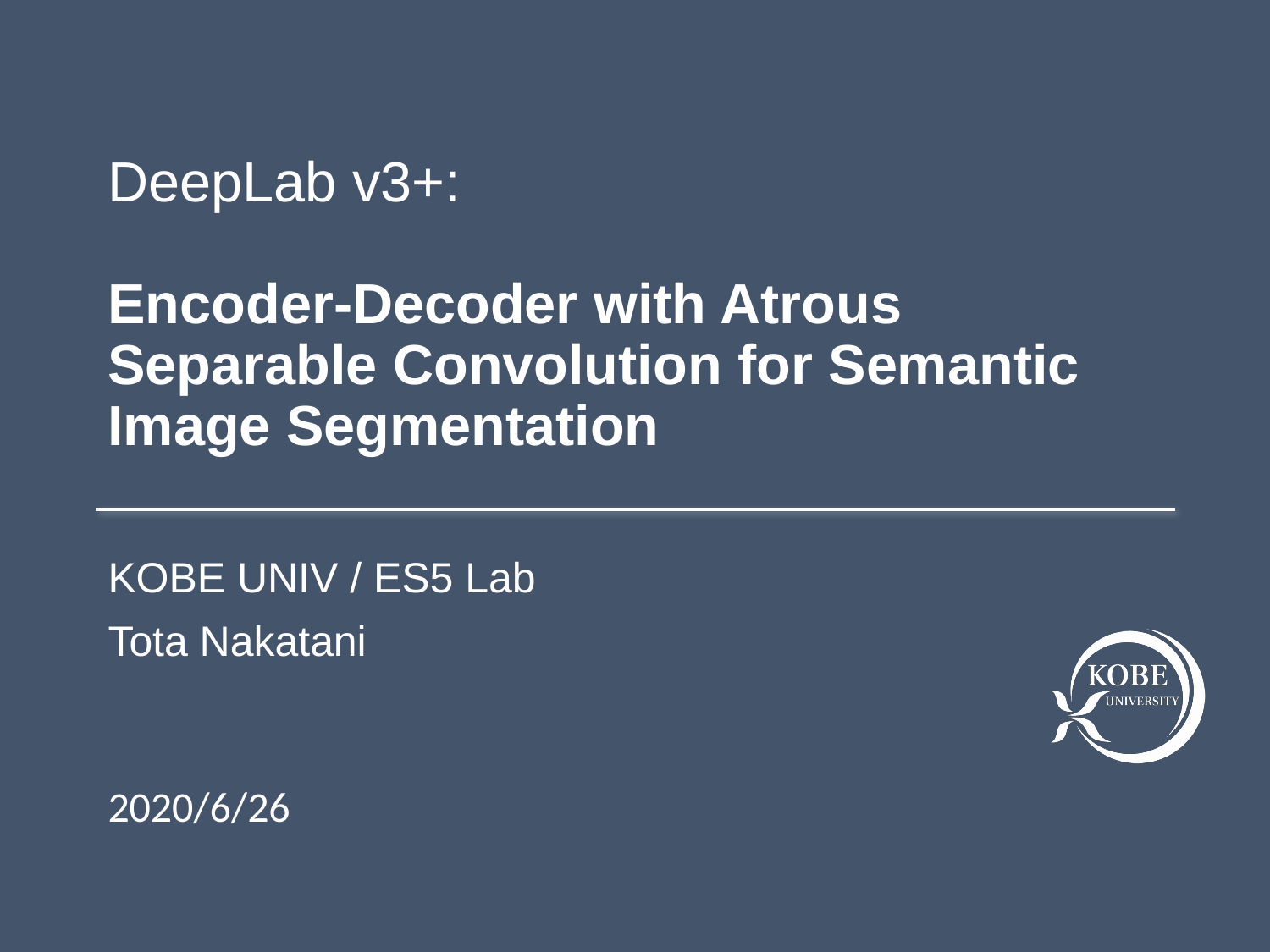

# DeepLab v3+: Encoder-Decoder with Atrous Separable Convolution for Semantic Image Segmentation
KOBE UNIV / ES5 Lab
Tota Nakatani
2020/6/26